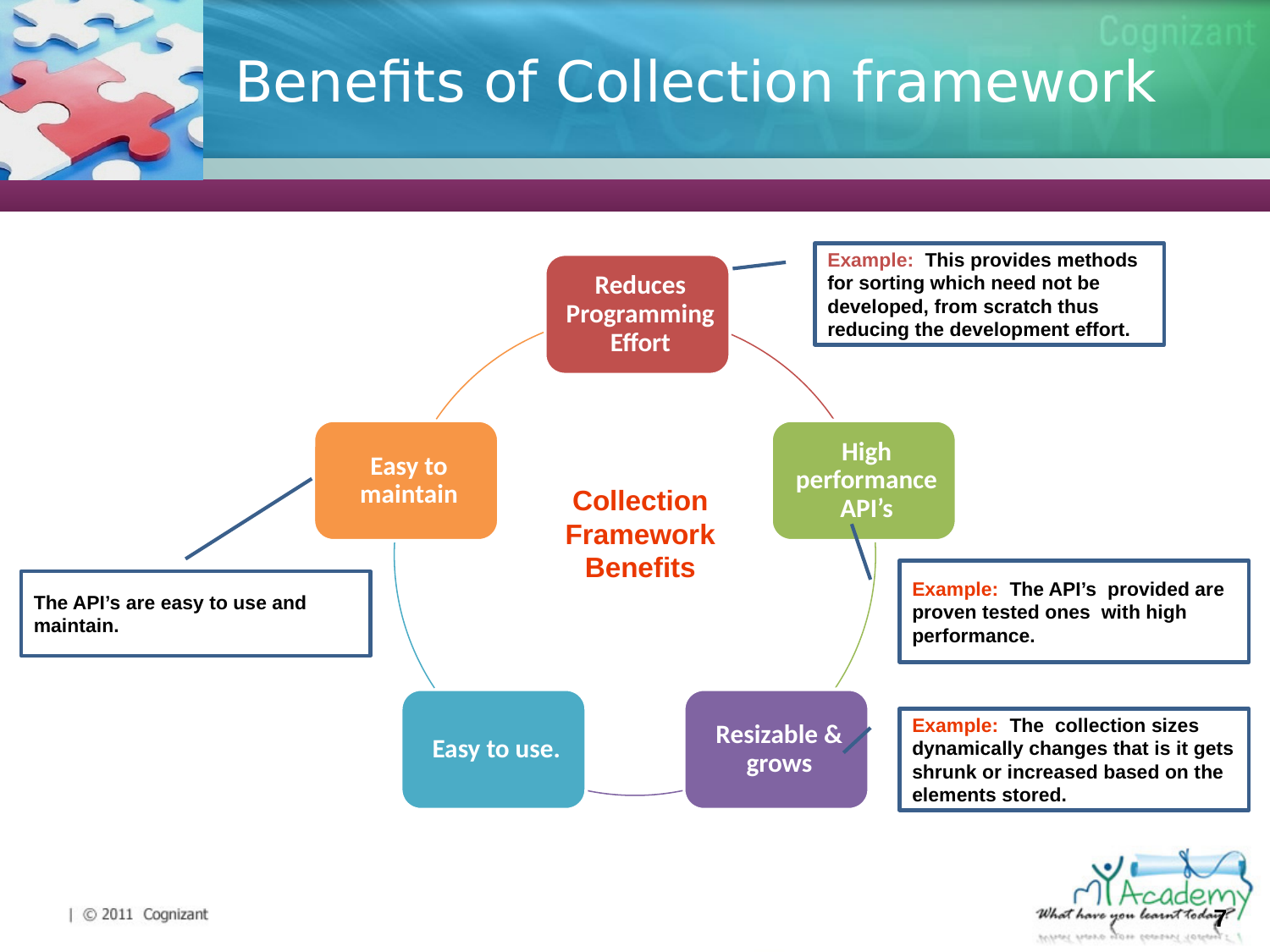

# Benefits of Collection framework
Example:  This provides methods for sorting which need not be developed, from scratch thus reducing the development effort.
Reduces Programming Effort
High performance API’s
Resizable & grows
Easy to use.
Easy to maintain
Collection Framework Benefits
Example:  The API’s  provided are proven tested ones  with high performance.
The API’s are easy to use and maintain.
Example:  The  collection sizes dynamically changes that is it gets shrunk or increased based on the elements stored.
7